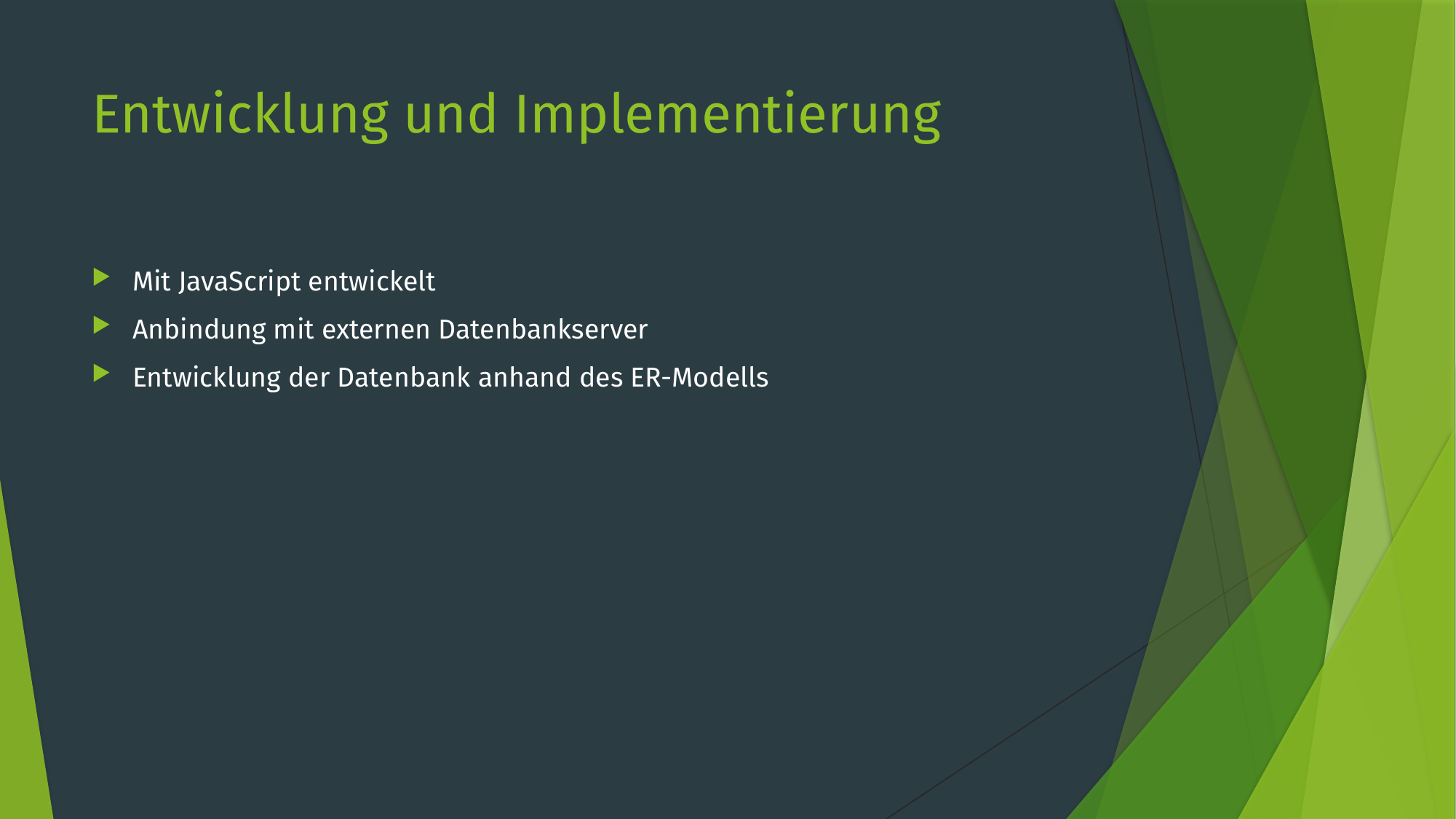

# Entwicklung und Implementierung
Mit JavaScript entwickelt
Anbindung mit externen Datenbankserver
Entwicklung der Datenbank anhand des ER-Modells